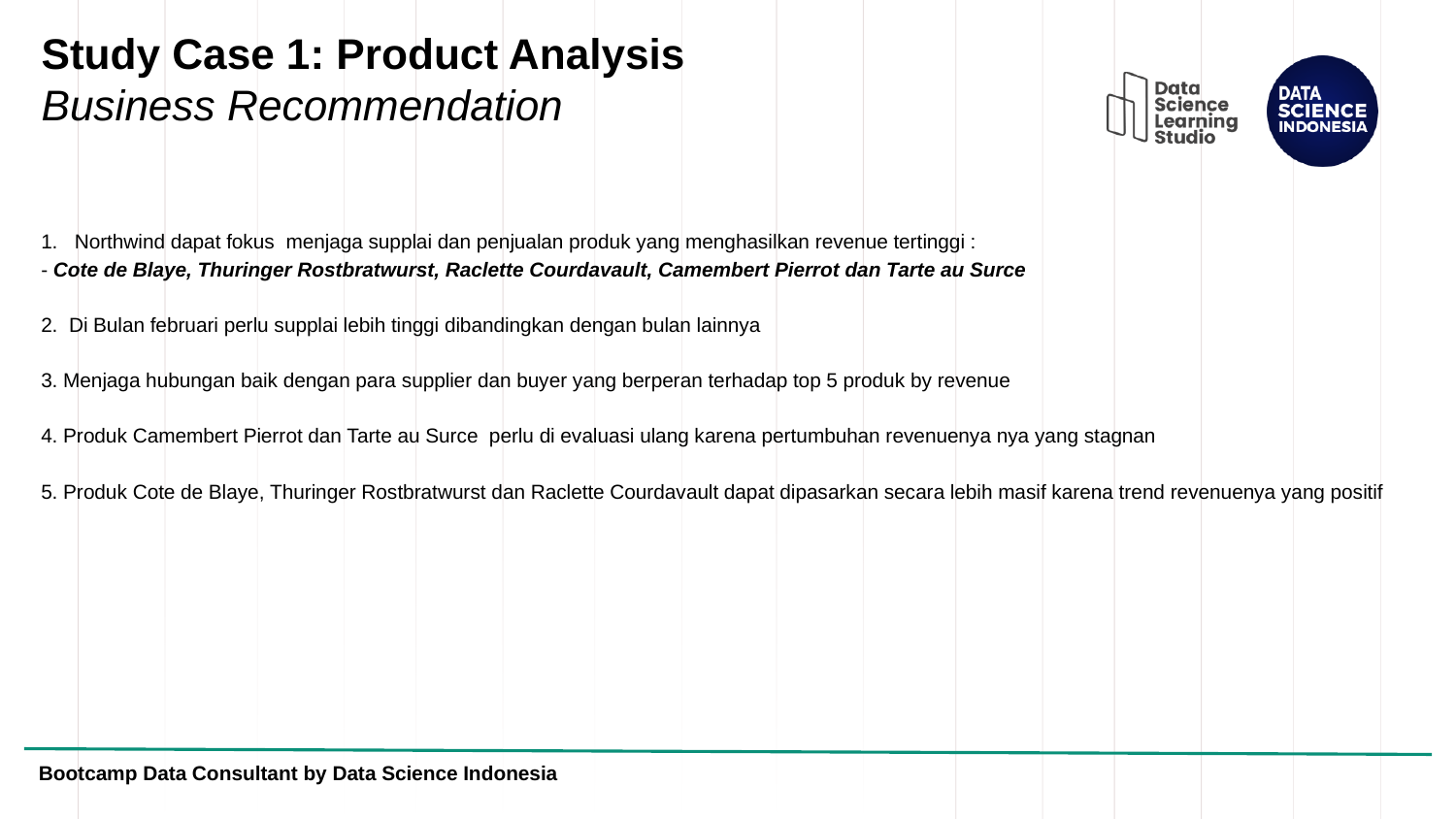

# Study Case 1: Product Analysis Business Recommendation
1.   Northwind dapat fokus  menjaga supplai dan penjualan produk yang menghasilkan revenue tertinggi :
- Cote de Blaye, Thuringer Rostbratwurst, Raclette Courdavault, Camembert Pierrot dan Tarte au Surce

2.  Di Bulan februari perlu supplai lebih tinggi dibandingkan dengan bulan lainnya

3. Menjaga hubungan baik dengan para supplier dan buyer yang berperan terhadap top 5 produk by revenue

4. Produk Camembert Pierrot dan Tarte au Surce  perlu di evaluasi ulang karena pertumbuhan revenuenya nya yang stagnan

5. Produk Cote de Blaye, Thuringer Rostbratwurst dan Raclette Courdavault dapat dipasarkan secara lebih masif karena trend revenuenya yang positif